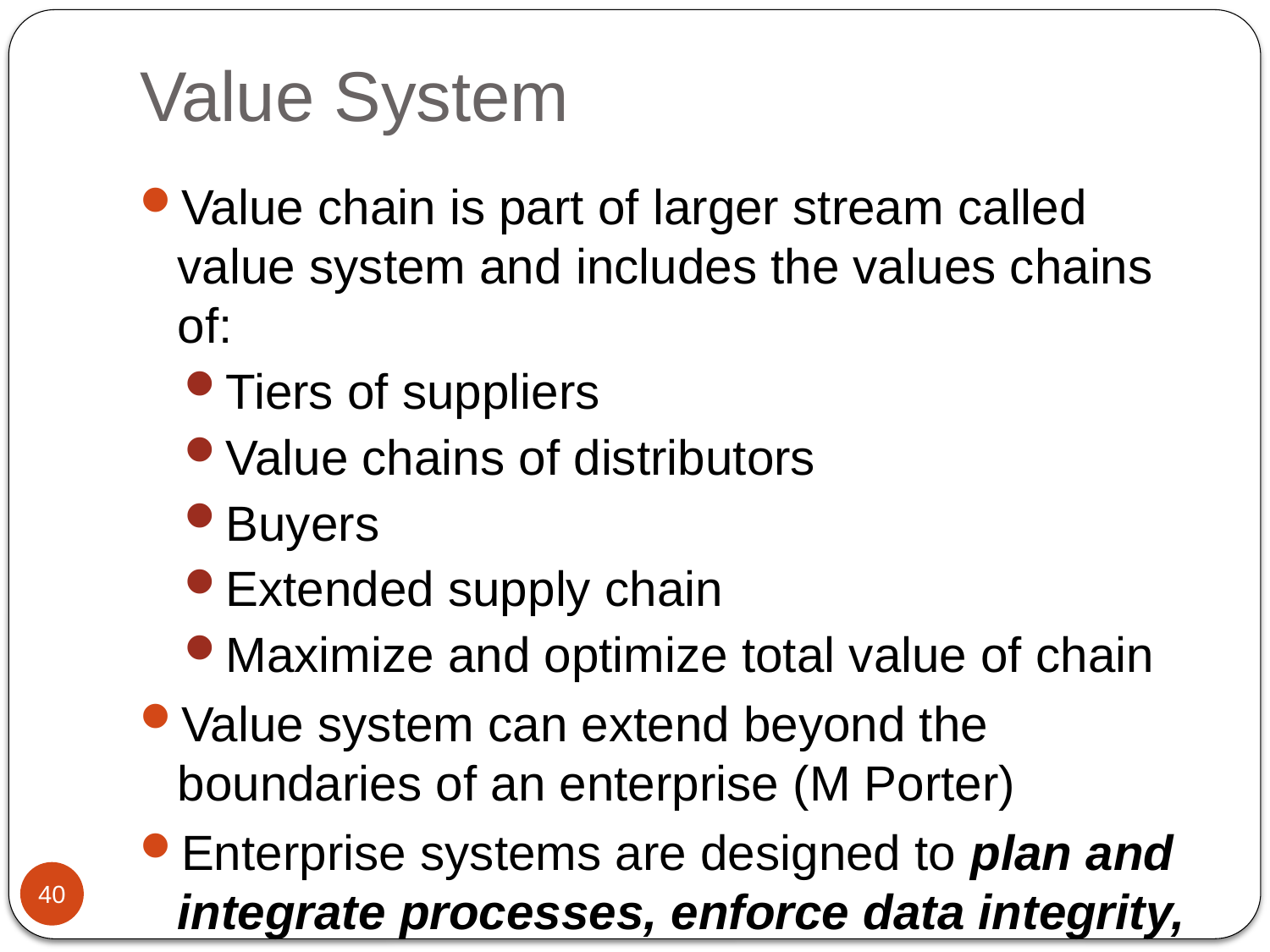

# Value System
Value chain is part of larger stream called value system and includes the values chains of:
Tiers of suppliers
Value chains of distributors
Buyers
Extended supply chain
Maximize and optimize total value of chain
Value system can extend beyond the boundaries of an enterprise (M Porter)
Enterprise systems are designed to plan and integrate processes, enforce data integrity, and better manage resources.
40